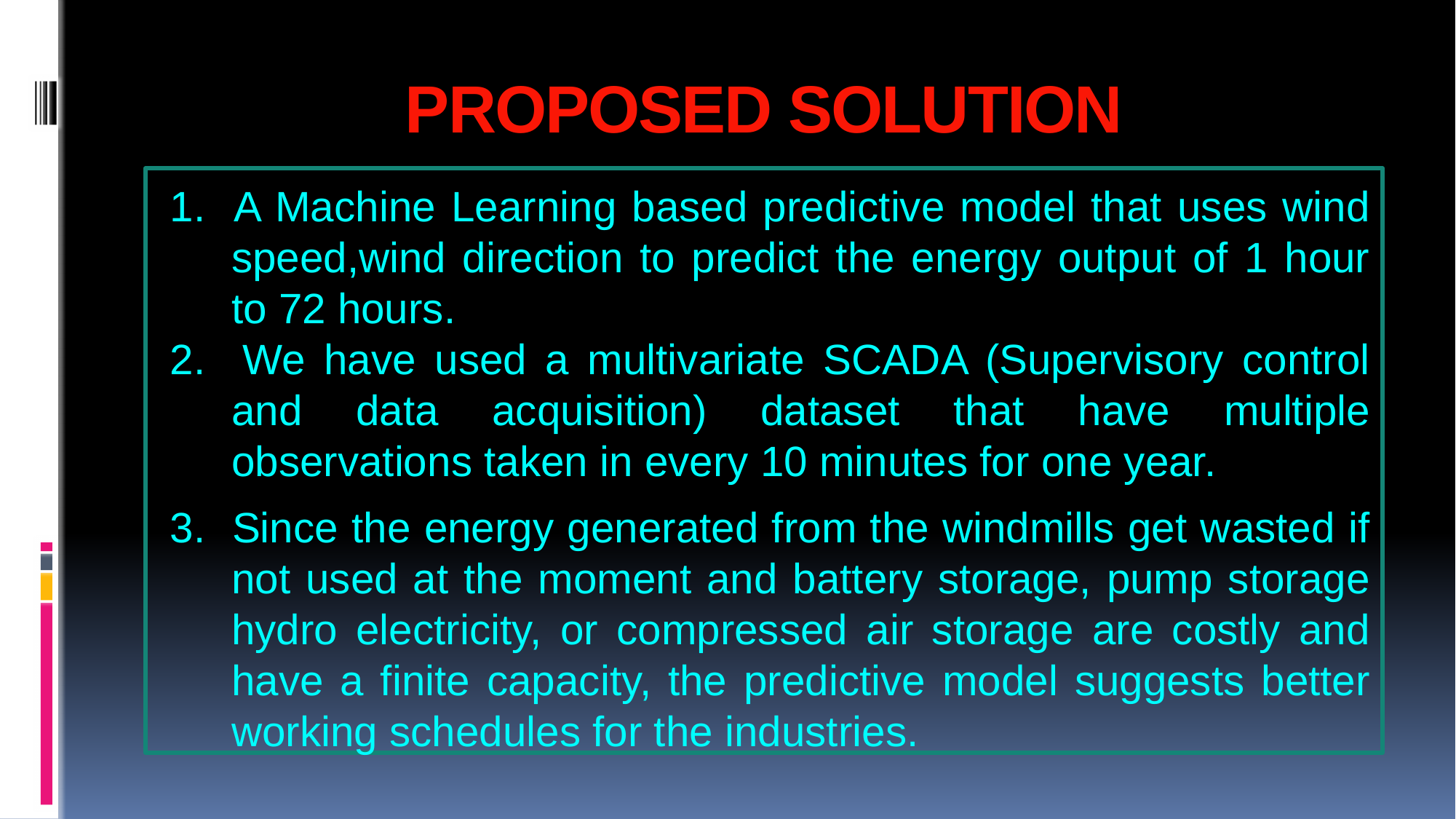

# PROPOSED SOLUTION
1.  A Machine Learning based predictive model that uses wind speed,wind direction to predict the energy output of 1 hour to 72 hours.
2.  We have used a multivariate SCADA (Supervisory control and data acquisition) dataset that have multiple observations taken in every 10 minutes for one year.
3.  Since the energy generated from the windmills get wasted if not used at the moment and battery storage, pump storage hydro electricity, or compressed air storage are costly and have a finite capacity, the predictive model suggests better working schedules for the industries.